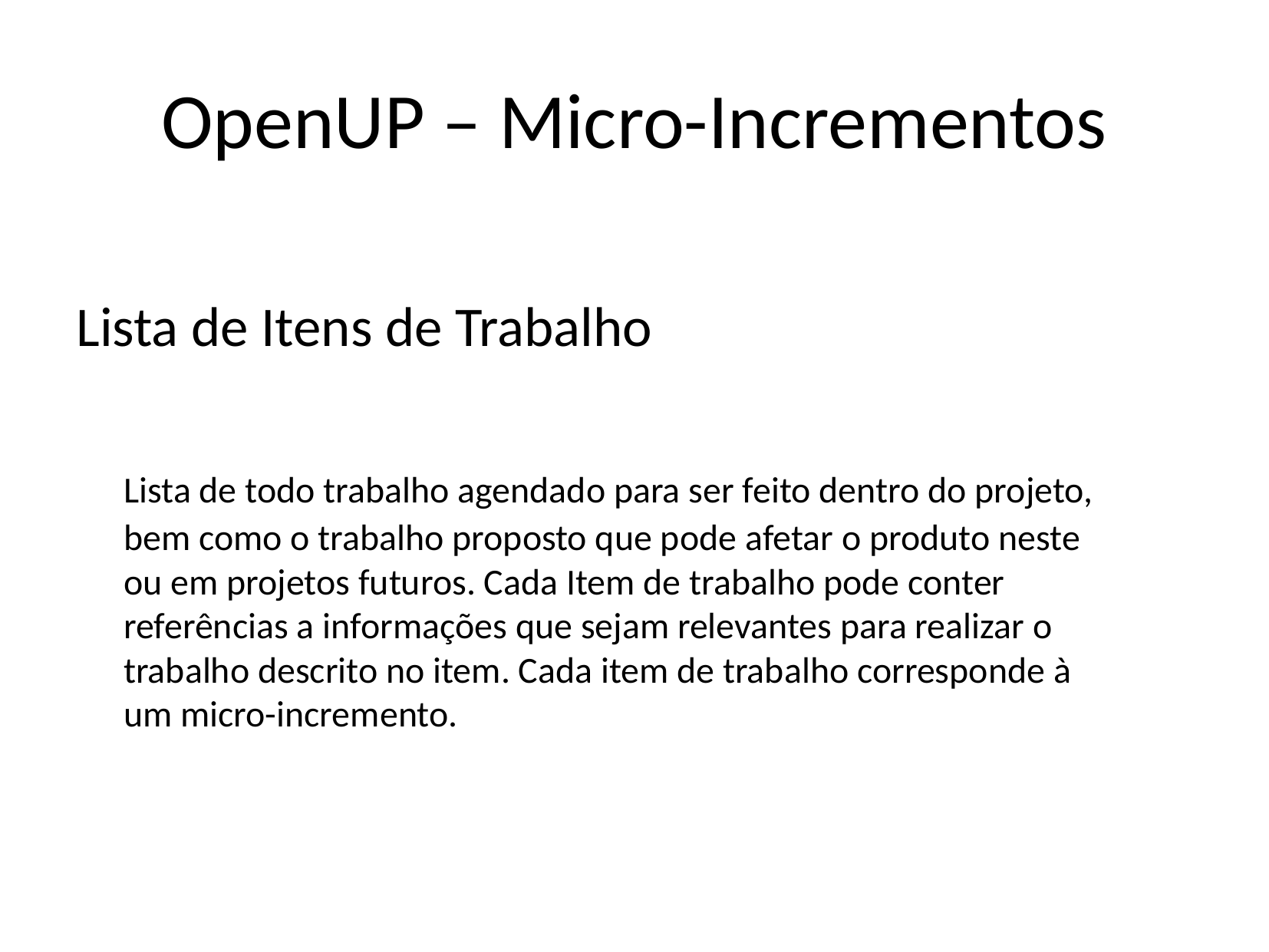

# OpenUP – Micro-Incrementos

Lista de Itens de Trabalho

	Lista de todo trabalho agendado para ser feito dentro do projeto, bem como o trabalho proposto que pode afetar o produto neste ou em projetos futuros. Cada Item de trabalho pode conter referências a informações que sejam relevantes para realizar o trabalho descrito no item. Cada item de trabalho corresponde à um micro-incremento.